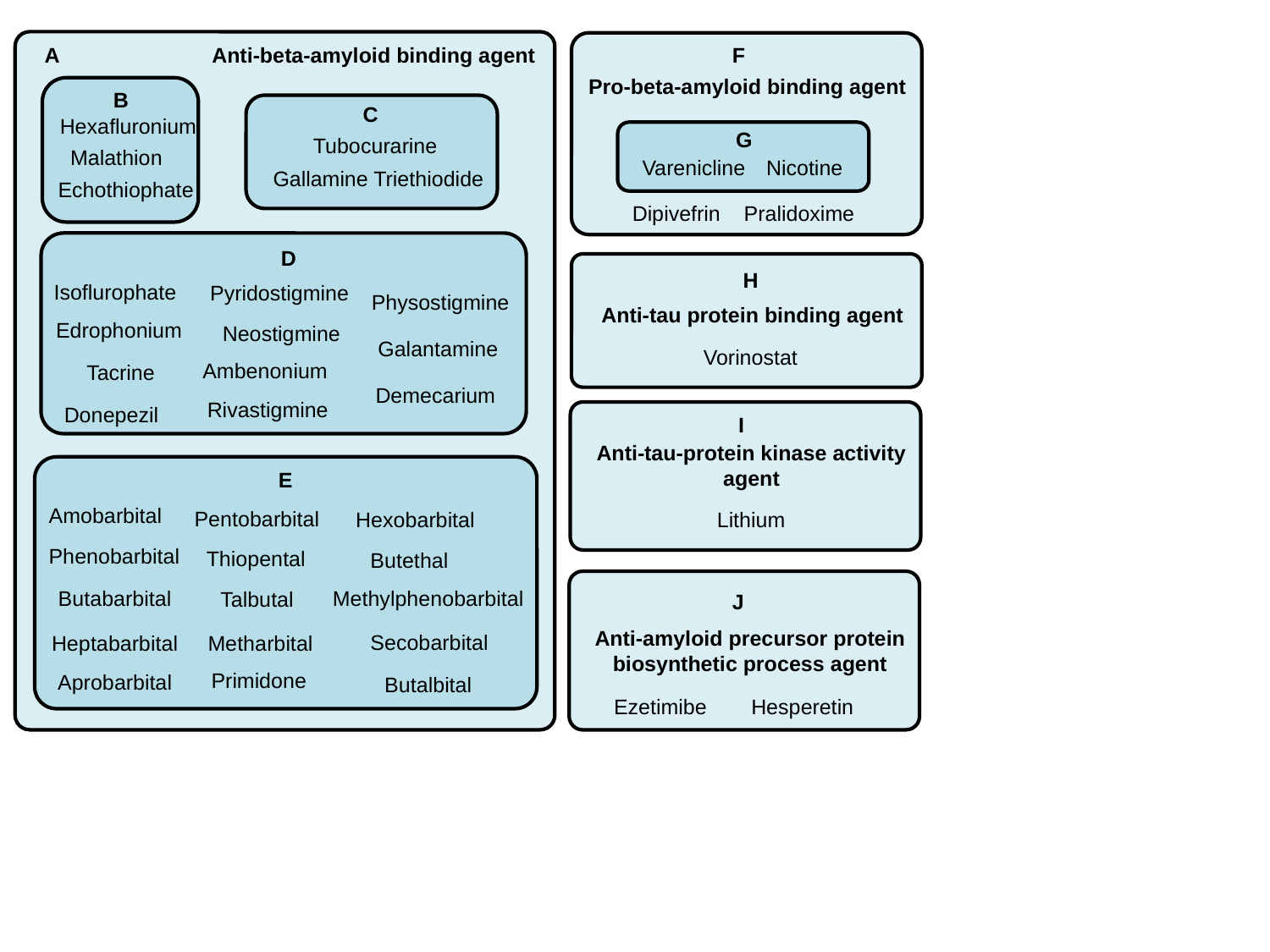

A
Anti-beta-amyloid binding agent
F
Pro-beta-amyloid binding agent

B

C
Hexafluronium
G

Tubocurarine
Malathion
Varenicline
Nicotine
Gallamine Triethiodide
Echothiophate
Pralidoxime
Dipivefrin

D

H
Isoflurophate
Pyridostigmine
Physostigmine
Anti-tau protein binding agent
Edrophonium
Neostigmine
Galantamine
Vorinostat
Ambenonium
Tacrine
Demecarium
Rivastigmine
Donepezil

I
Anti-tau-protein kinase activity agent

E
Amobarbital
Pentobarbital
Lithium
Hexobarbital
Phenobarbital
Thiopental
Butethal

Butabarbital
Methylphenobarbital
Talbutal
J
Anti-amyloid precursor protein biosynthetic process agent
Secobarbital
Heptabarbital
Metharbital
Primidone
Aprobarbital
Butalbital
Ezetimibe
Hesperetin